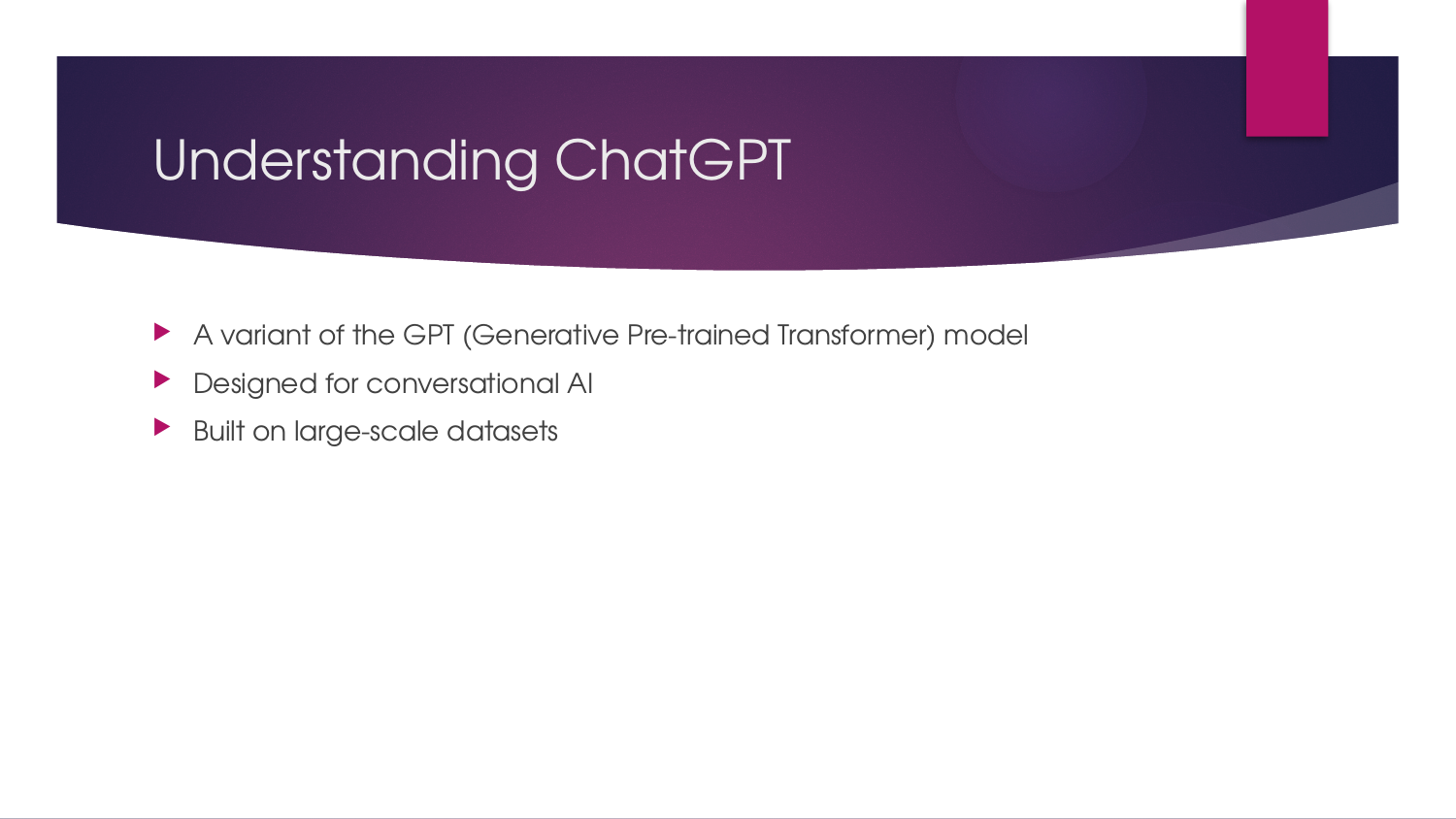

# Understanding ChatGPT
A variant of the GPT (Generative Pre-trained Transformer) model
Designed for conversational AI
Built on large-scale datasets